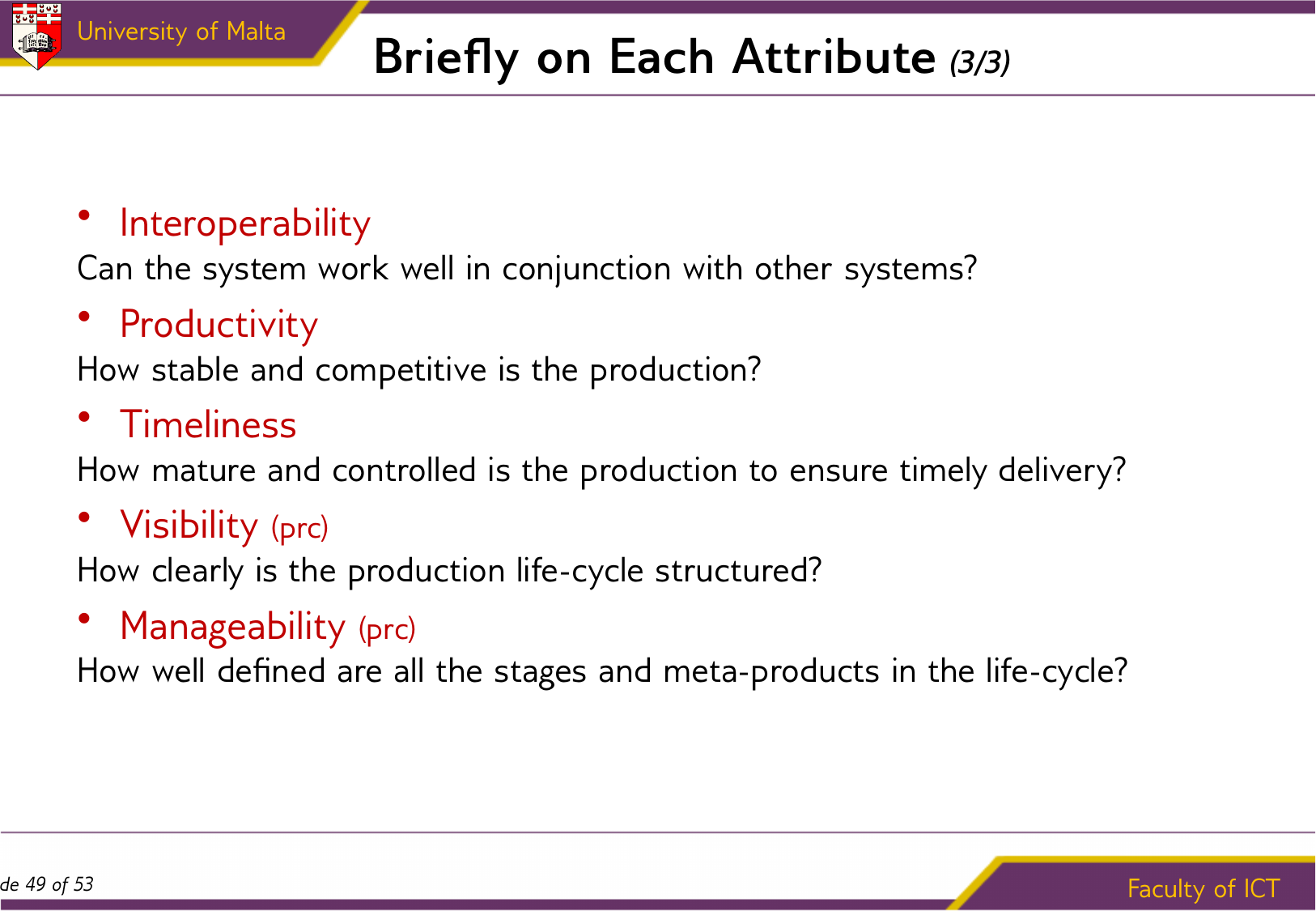

# Briefly on Each Attribute (3/3)
Interoperability
Can the system work well in conjunction with other systems?
Productivity
How stable and competitive is the production?
Timeliness
How mature and controlled is the production to ensure timely delivery?
Visibility (prc)
How clearly is the production life-cycle structured?
Manageability (prc)
How well defined are all the stages and meta-products in the life-cycle?
Faculty of ICT